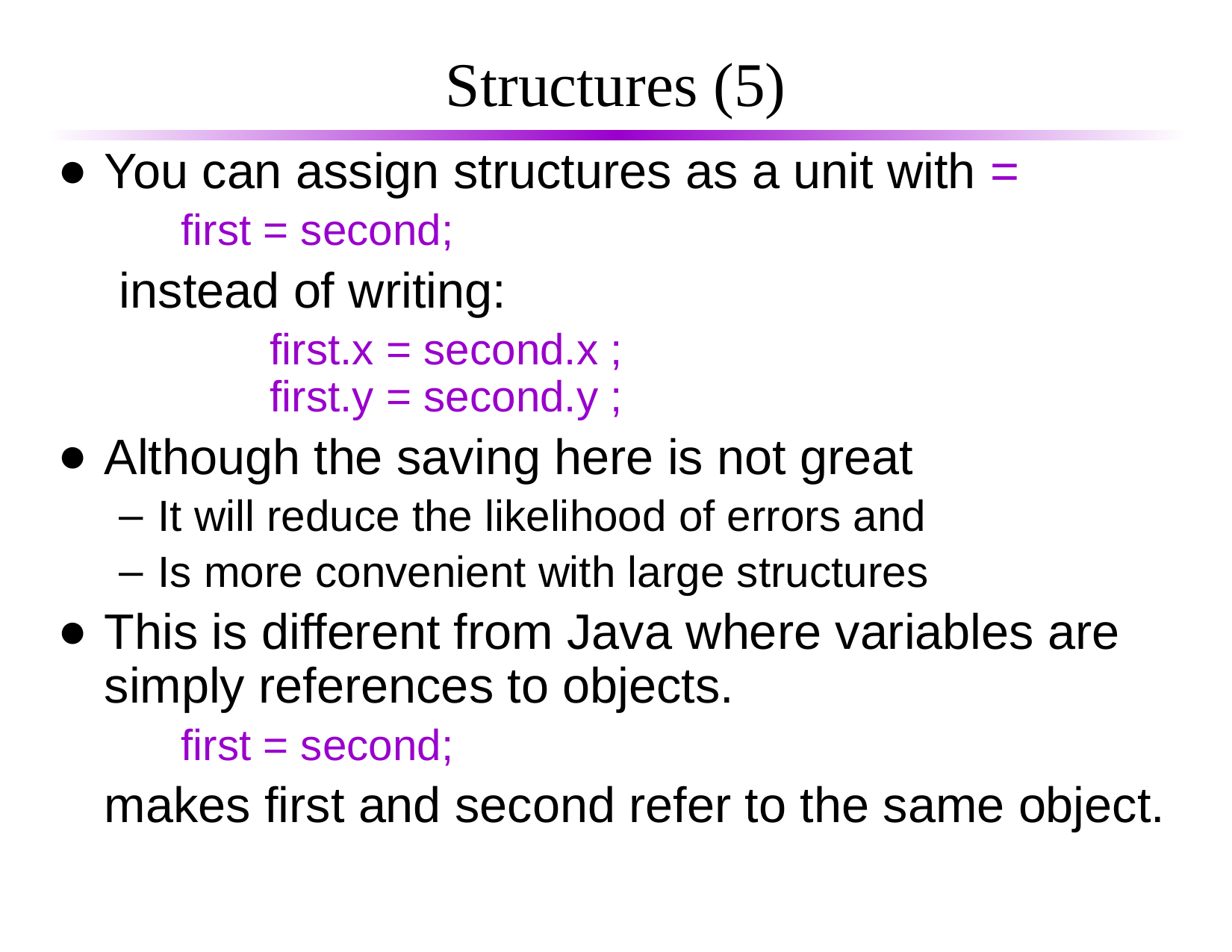

# Structures (5)
You can assign structures as a unit with =
first = second;
instead of writing:
		first.x = second.x ;
	first.y = second.y ;
Although the saving here is not great
It will reduce the likelihood of errors and
Is more convenient with large structures
This is different from Java where variables are simply references to objects.
first = second;
	makes first and second refer to the same object.